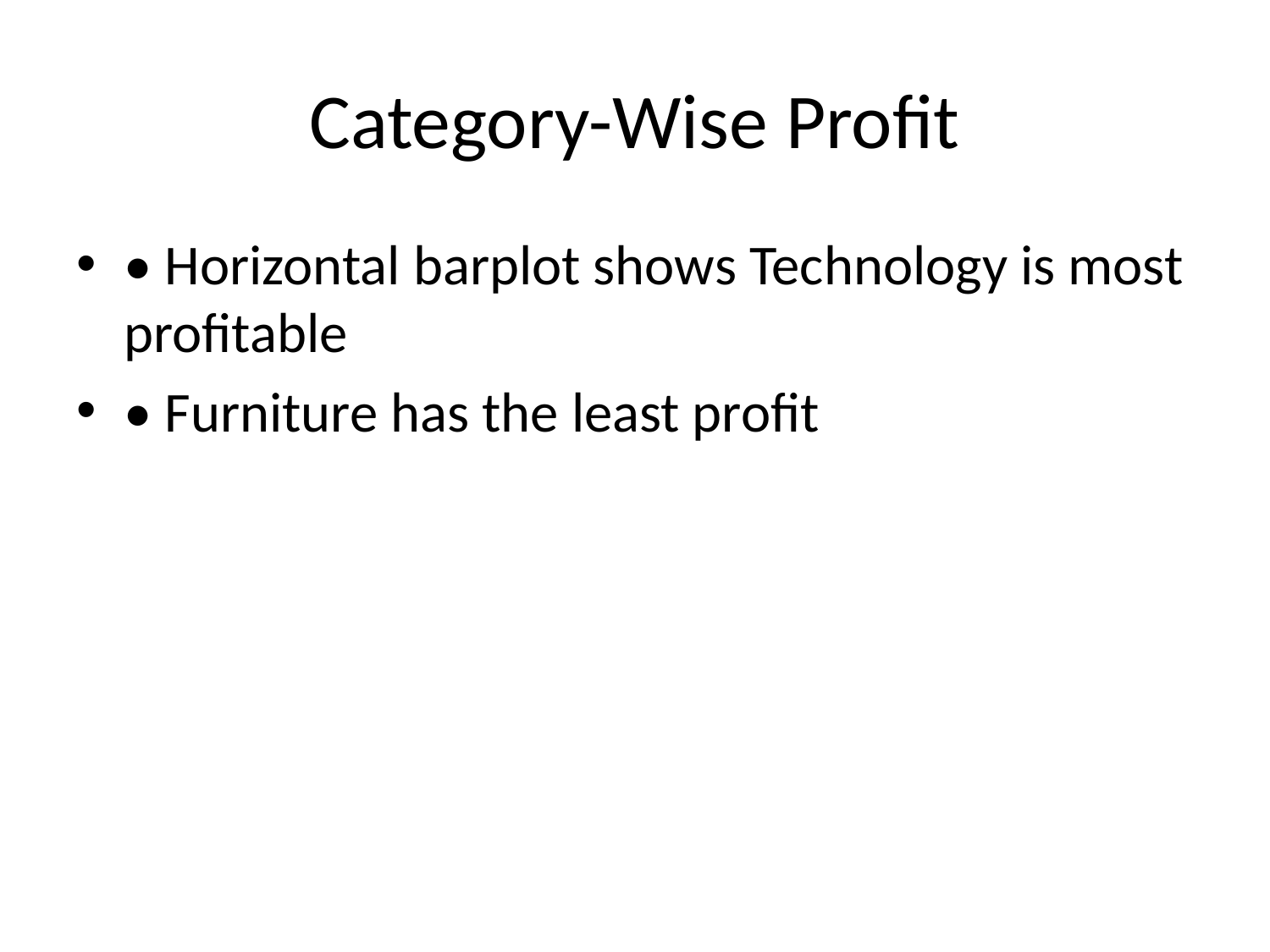

# Category-Wise Profit
• Horizontal barplot shows Technology is most profitable
• Furniture has the least profit